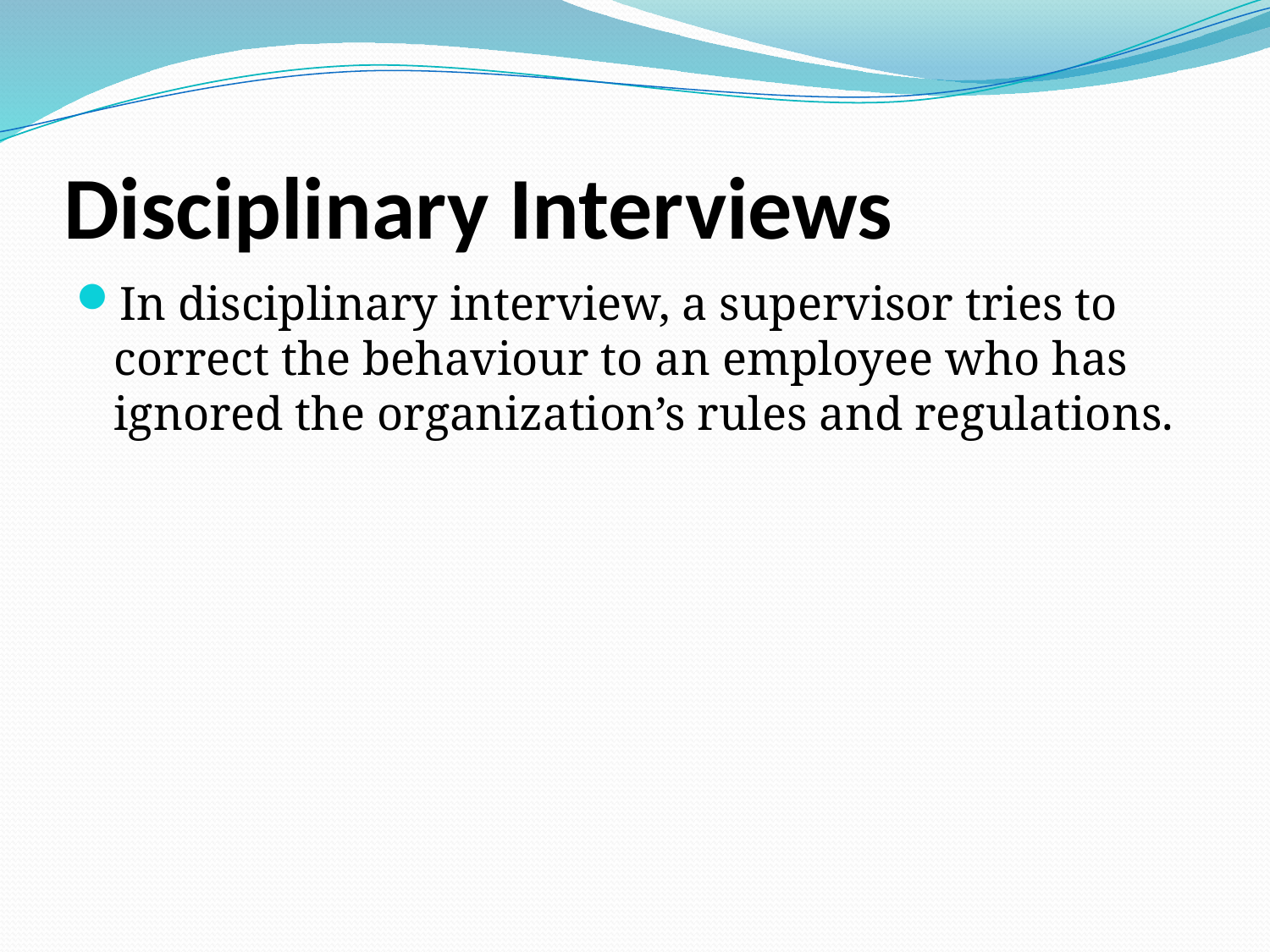

# Disciplinary Interviews
In disciplinary interview, a supervisor tries to correct the behaviour to an employee who has ignored the organization’s rules and regulations.